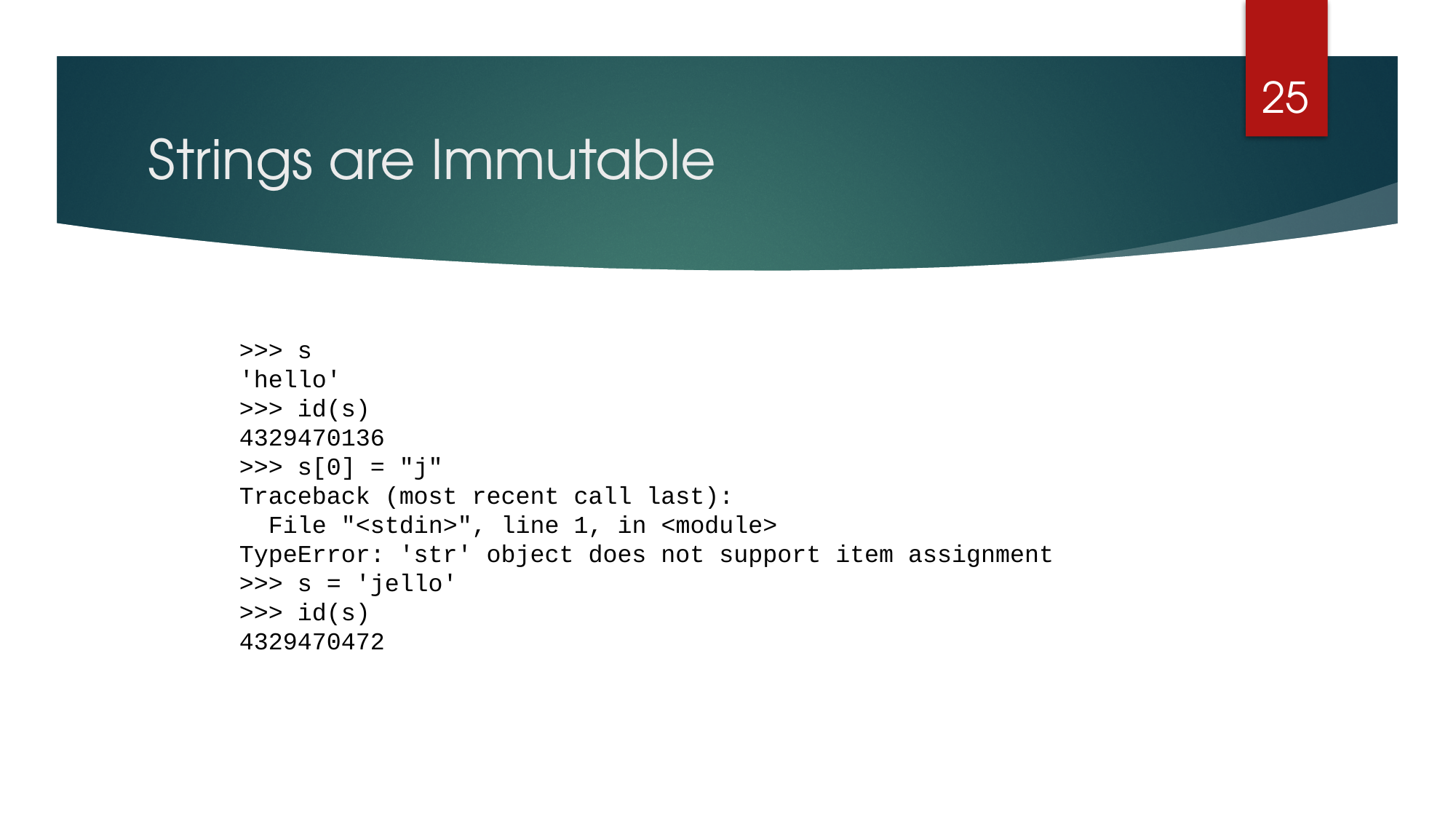

25
# Strings are Immutable
>>> s
'hello'
>>> id(s)
4329470136
>>> s[0] = "j"
Traceback (most recent call last):
  File "<stdin>", line 1, in <module>
TypeError: 'str' object does not support item assignment
>>> s = 'jello'
>>> id(s)
4329470472